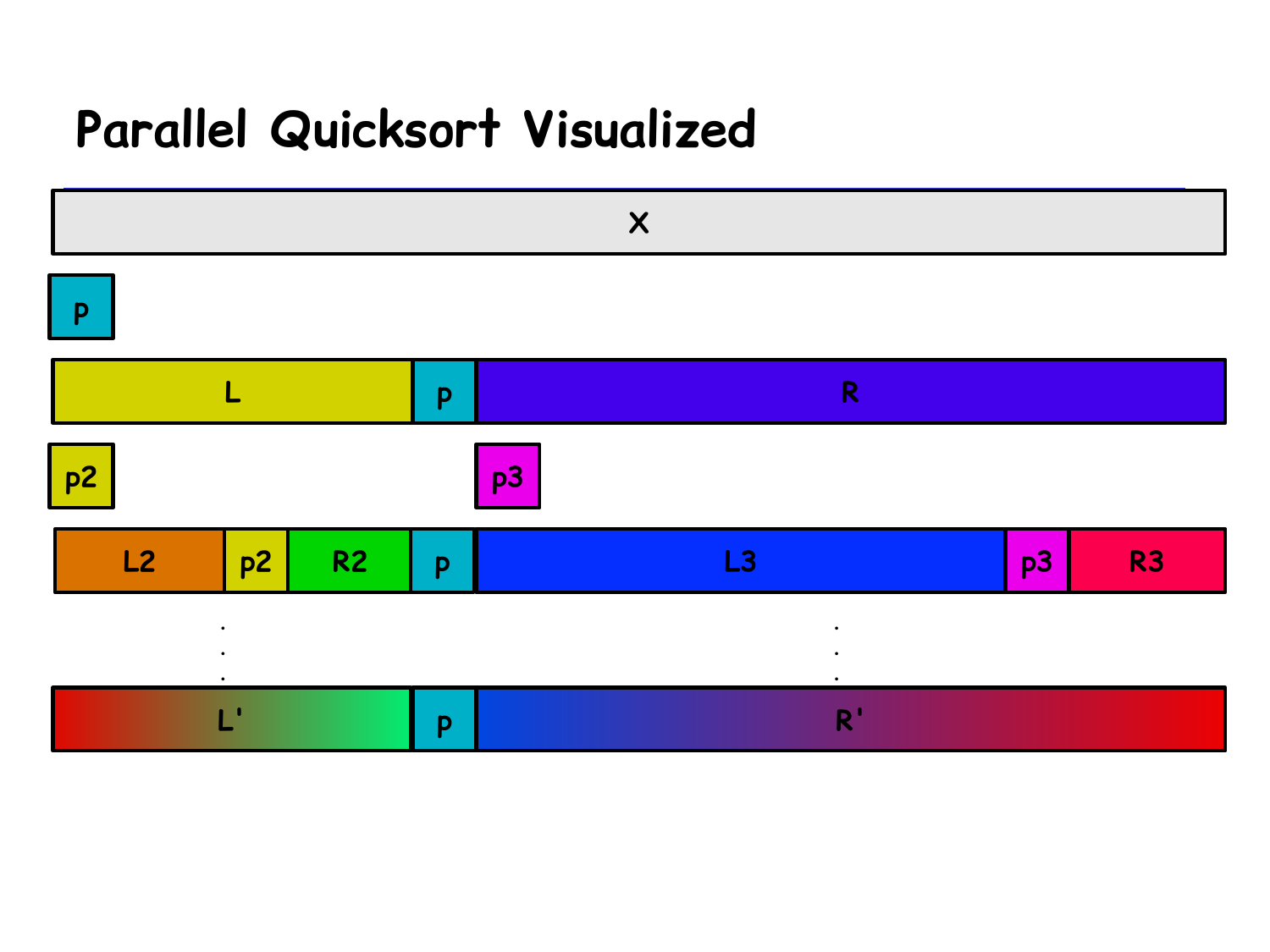

# Parallel Quicksort Visualized
X
p
L
p
R
p2
p3
L2
p2
R2
p
L3
p3
R3
.
.
.
L'
.
.
.
R'
p